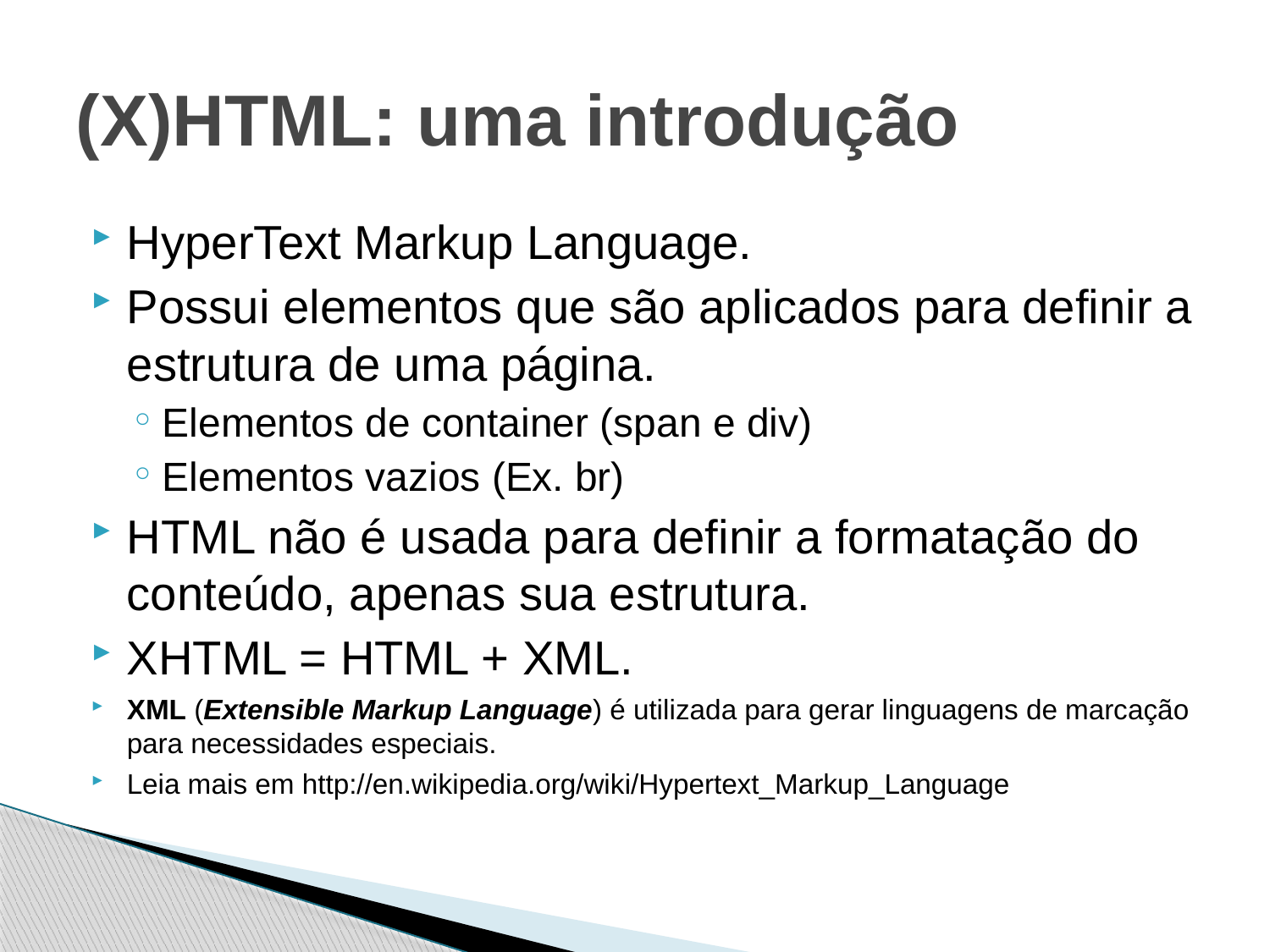

# (X)HTML: uma introdução
HyperText Markup Language.
Possui elementos que são aplicados para definir a estrutura de uma página.
Elementos de container (span e div)
Elementos vazios (Ex. br)
HTML não é usada para definir a formatação do conteúdo, apenas sua estrutura.
XHTML = HTML + XML.
XML (Extensible Markup Language) é utilizada para gerar linguagens de marcação para necessidades especiais.
Leia mais em http://en.wikipedia.org/wiki/Hypertext_Markup_Language